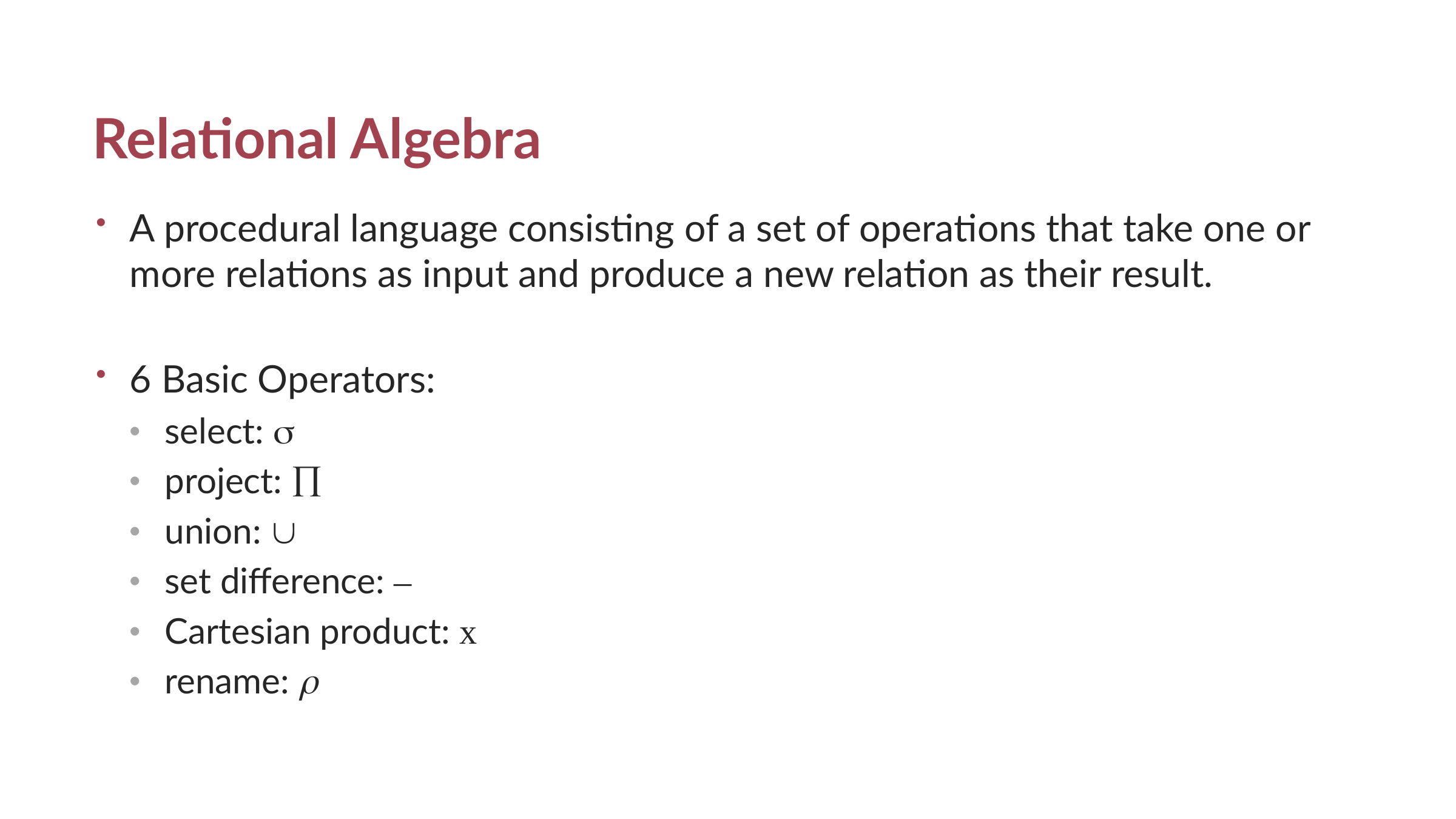

# Relational Algebra
A procedural language consisting of a set of operations that take one or more relations as input and produce a new relation as their result.

6 Basic Operators:
select: σ
project: ∏
union: ∪
set difference: –
Cartesian product: x
rename: ρ